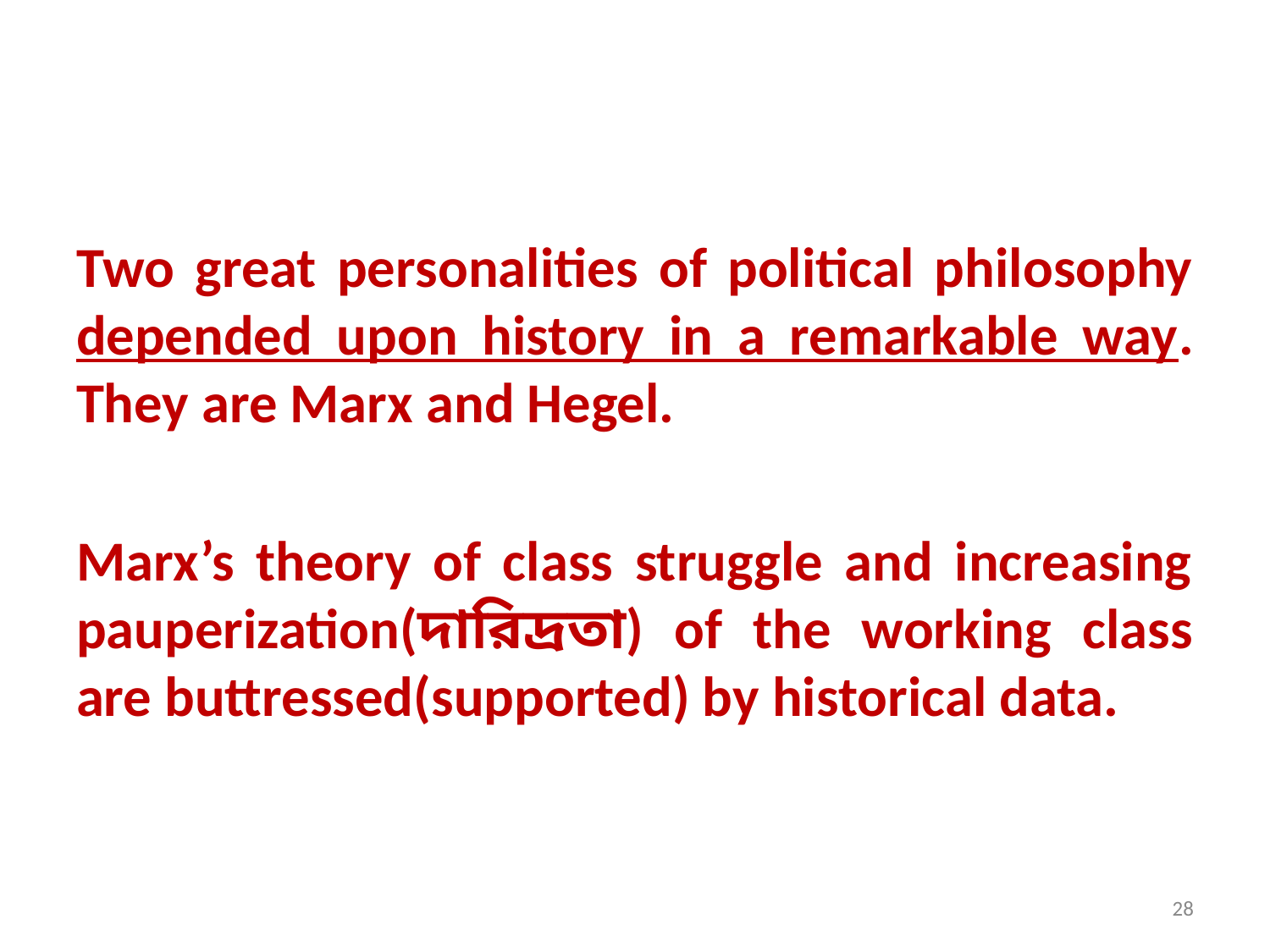

#
Two great personalities of political philosophy depended upon history in a remarkable way. They are Marx and Hegel.

Marx’s theory of class struggle and increasing pauperization(দারিদ্রতা) of the working class are buttressed(supported) by historical data.

28